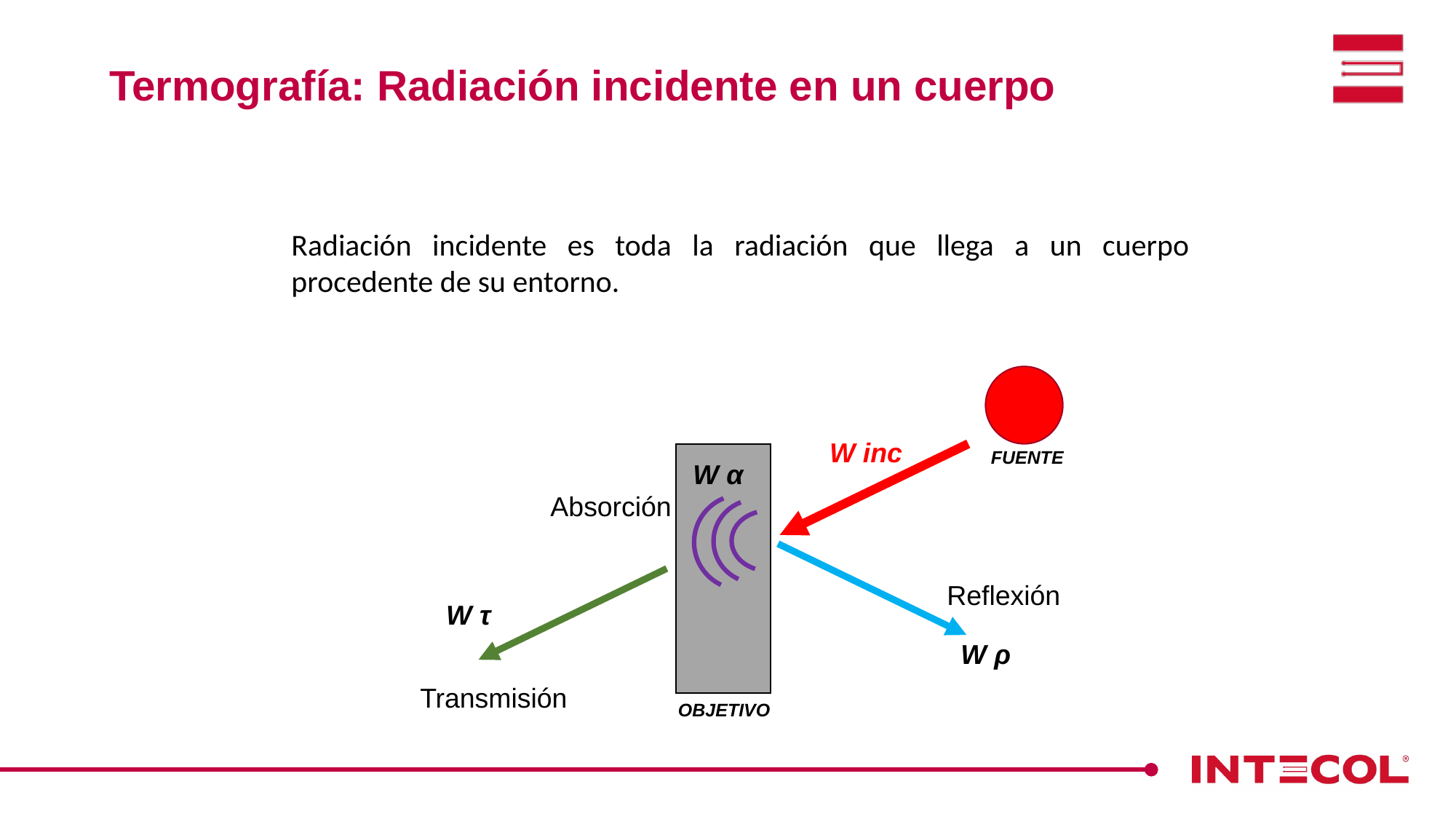

Termografía: Radiación incidente en un cuerpo
Radiación incidente es toda la radiación que llega a un cuerpo procedente de su entorno.

W inc
FUENTE

W α
Absorción

Reflexión
W τ
W ρ
Transmisión
OBJETIVO